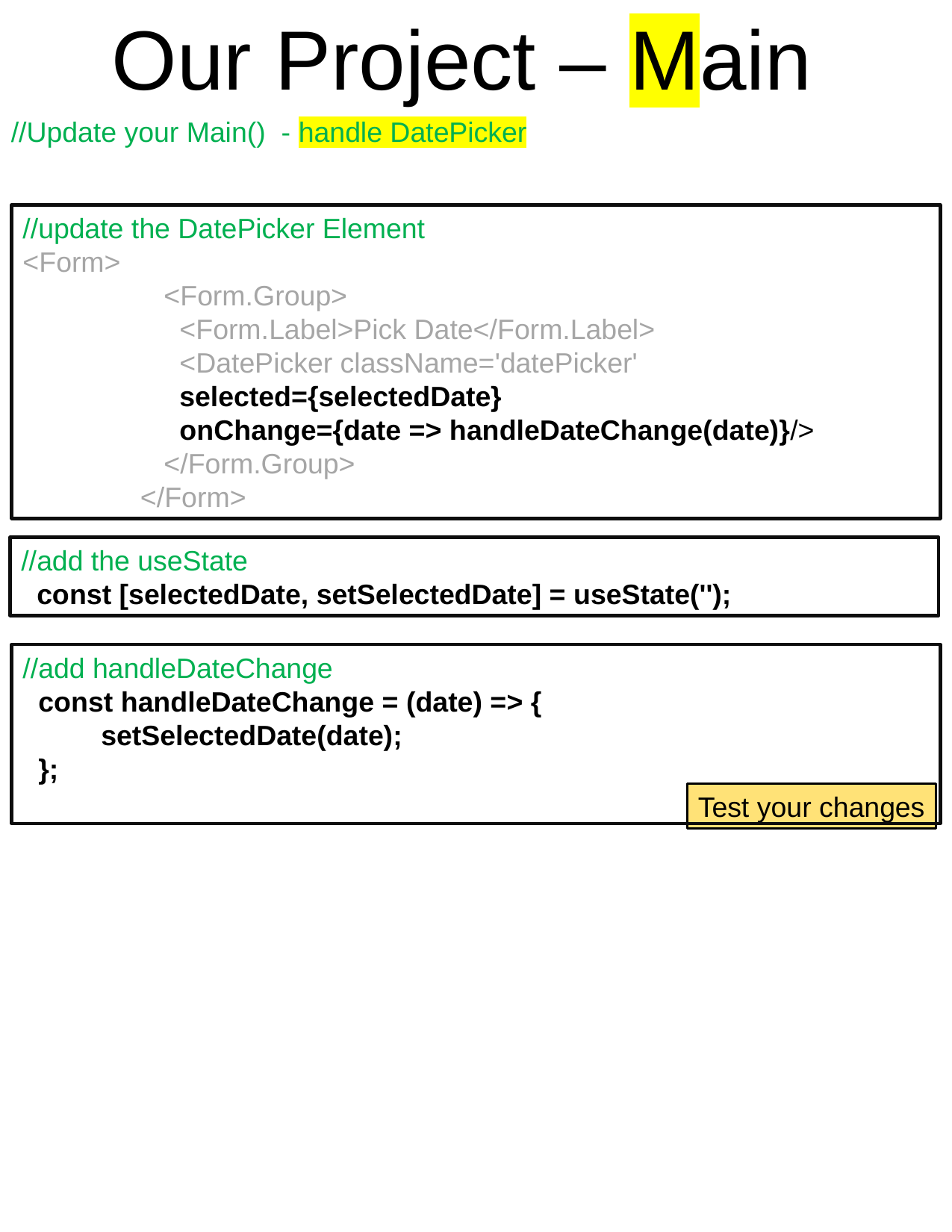

Our Project – Main
//Update your Main()  - handle DatePicker
//update the DatePicker Element
<Form>
                  <Form.Group>
                    <Form.Label>Pick Date</Form.Label>
                    <DatePicker className='datePicker'
                    selected={selectedDate}
                    onChange={date => handleDateChange(date)}/>
                  </Form.Group>
               </Form>
//add the useState
  const [selectedDate, setSelectedDate] = useState('');
//add handleDateChange
  const handleDateChange = (date) => {
          setSelectedDate(date);
  };

Test your changes